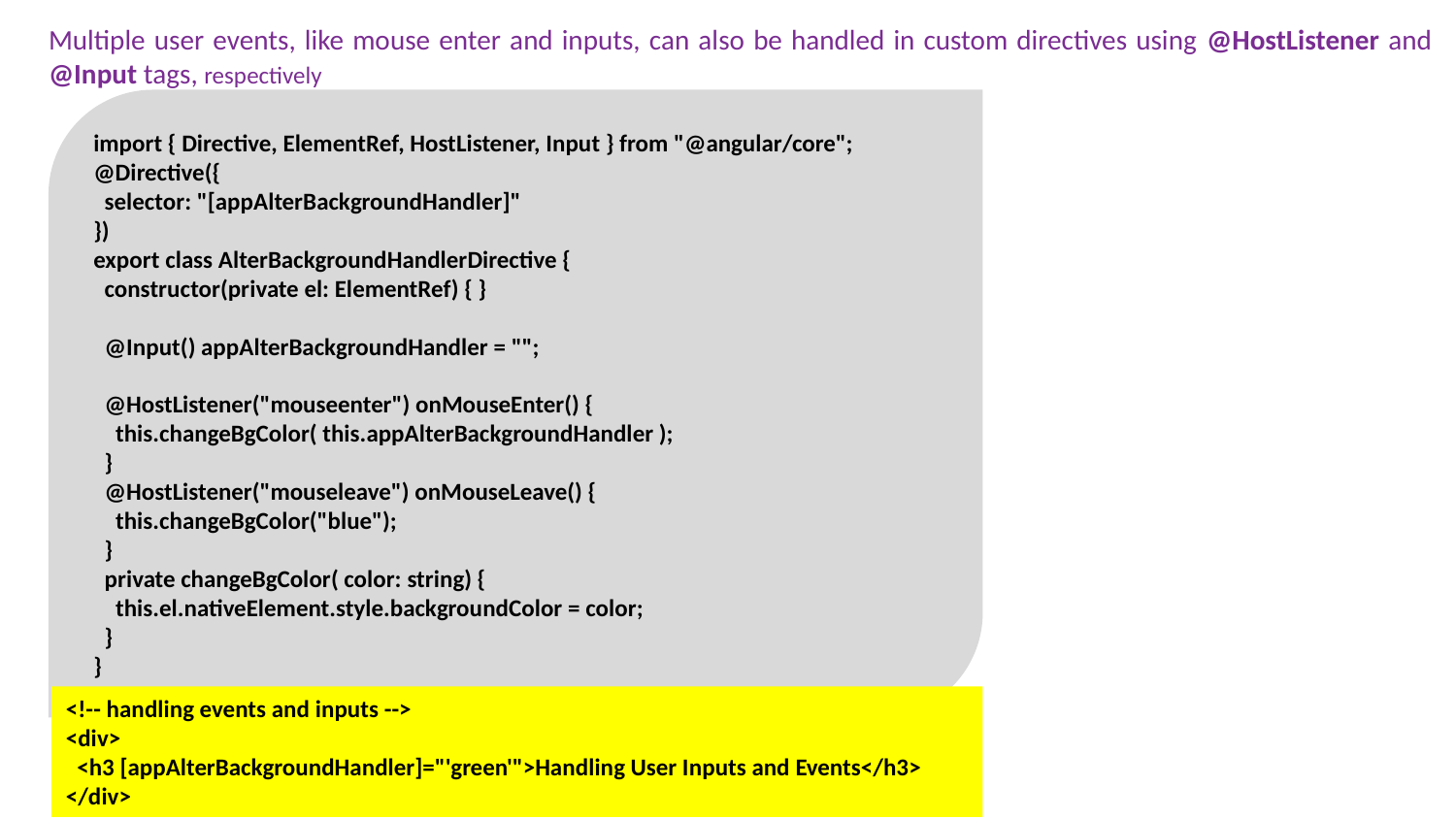

# Multiple user events, like mouse enter and inputs, can also be handled in custom directives using @HostListener and @Input tags, respectively
import { Directive, ElementRef, HostListener, Input } from "@angular/core";
@Directive({
  selector: "[appAlterBackgroundHandler]"
})
export class AlterBackgroundHandlerDirective {
  constructor(private el: ElementRef) { }

  @Input() appAlterBackgroundHandler = "";

  @HostListener("mouseenter") onMouseEnter() {
    this.changeBgColor( this.appAlterBackgroundHandler );
  }
  @HostListener("mouseleave") onMouseLeave() {
    this.changeBgColor("blue");
  }
  private changeBgColor( color: string) {
    this.el.nativeElement.style.backgroundColor = color;
  }
}
<!-- handling events and inputs -->
<div>
  <h3 [appAlterBackgroundHandler]="'green'">Handling User Inputs and Events</h3>
</div>